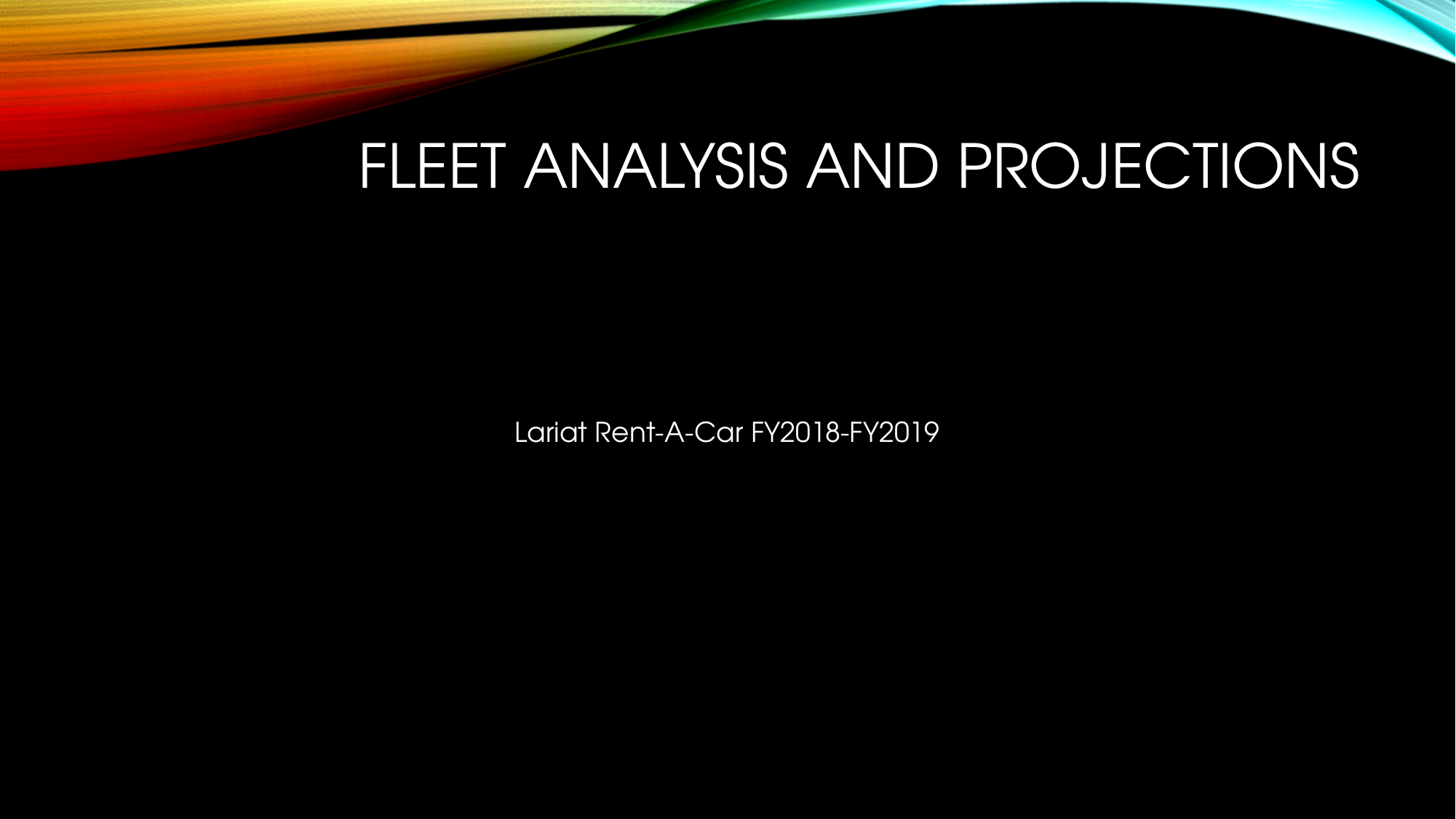

# Fleet Analysis and Projections
Lariat Rent-A-Car FY2018-FY2019